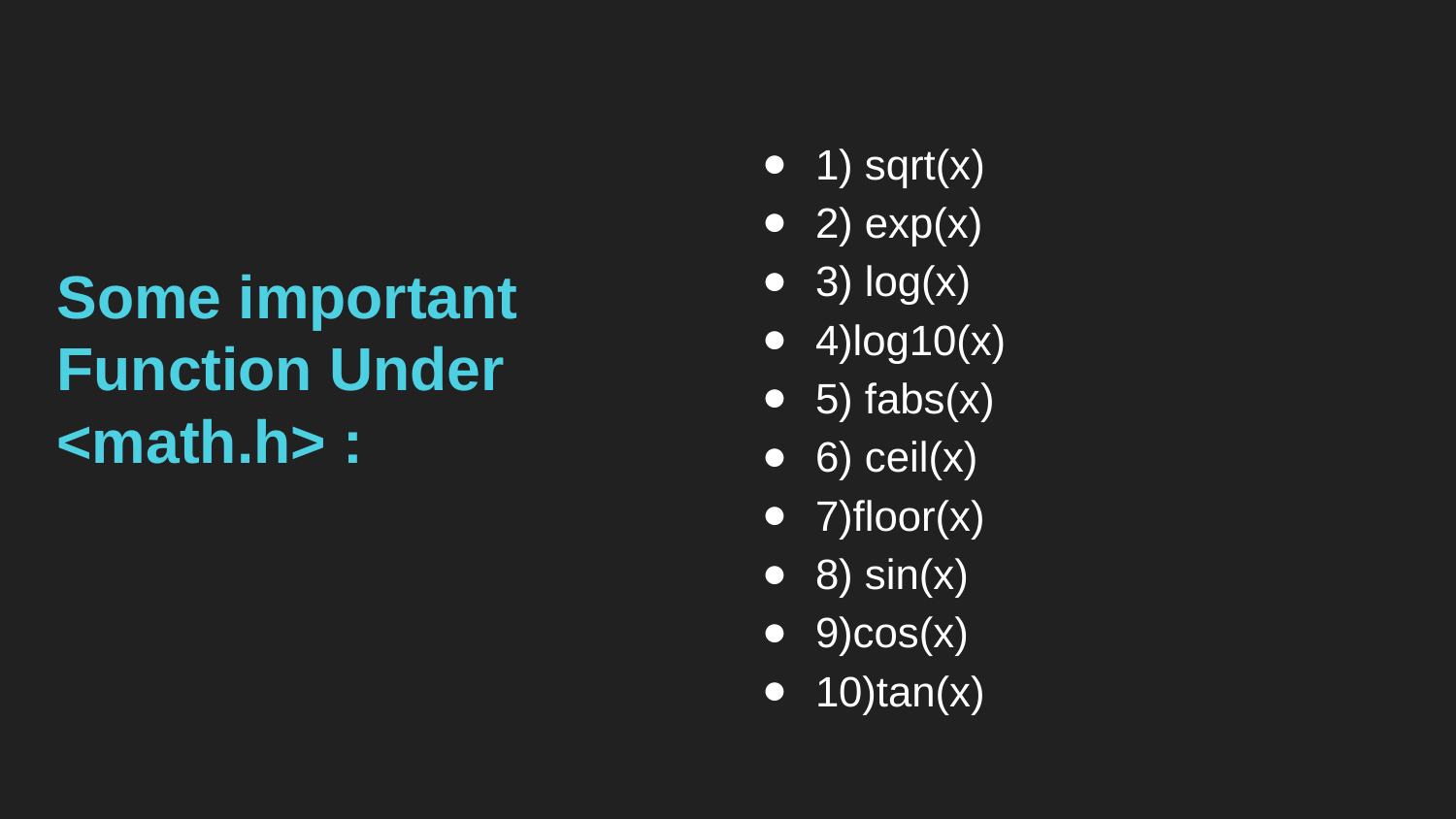

1) sqrt(x)​
2) exp(x)​
3) log(x)​
4)log10(x)​
5) fabs(x)​
6) ceil(x)​
7)floor(x)​
8) sin(x)​
9)cos(x)​
10)tan(x)
Some important Function Under <math.h> :